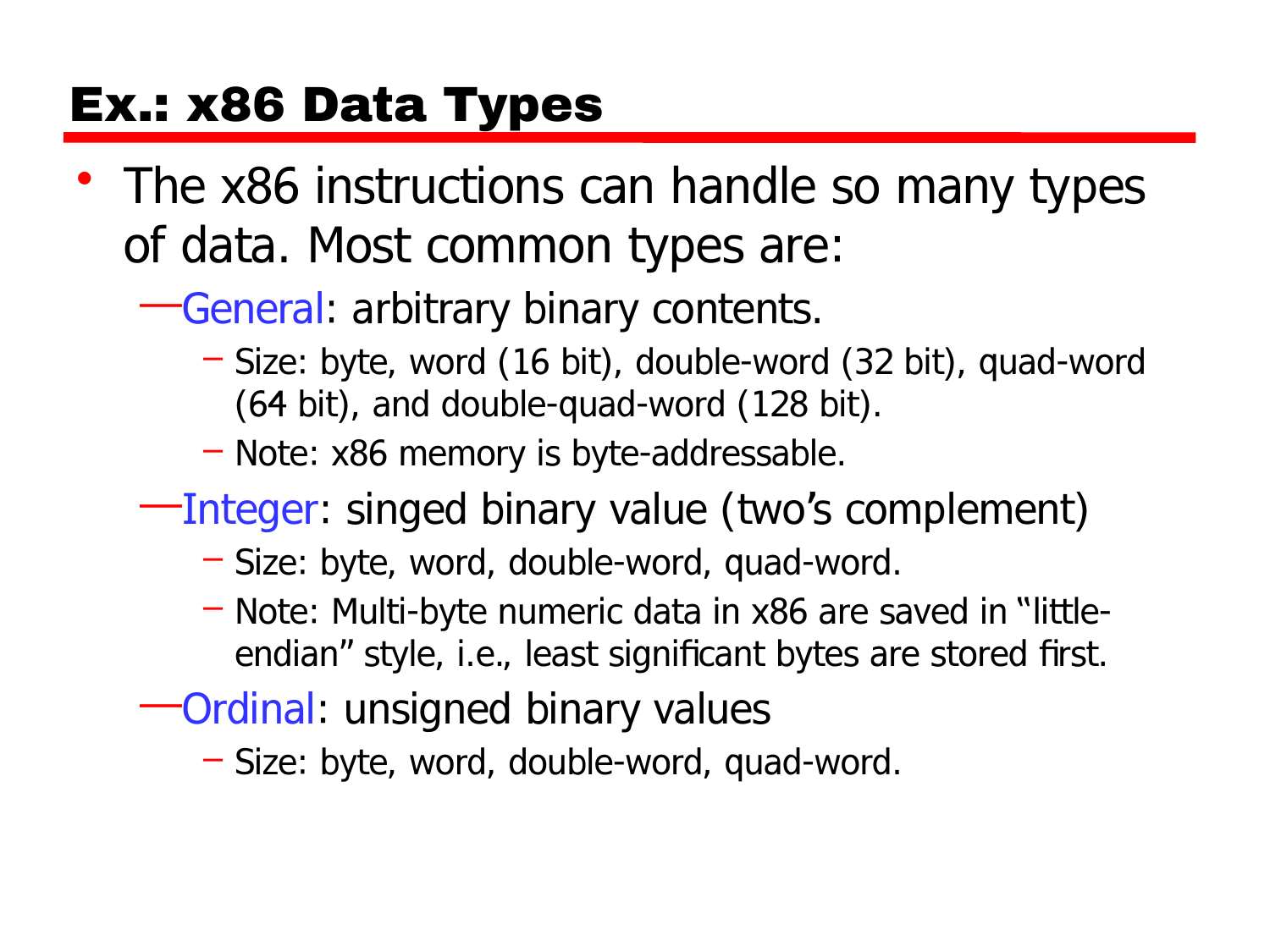

# Ex.: x86 Data Types
The x86 instructions can handle so many types of data. Most common types are:
General: arbitrary binary contents.
Size: byte, word (16 bit), double-word (32 bit), quad-word (64 bit), and double-quad-word (128 bit).
Note: x86 memory is byte-addressable.
Integer: singed binary value (two’s complement)
Size: byte, word, double-word, quad-word.
Note: Multi-byte numeric data in x86 are saved in “little-endian” style, i.e., least significant bytes are stored first.
Ordinal: unsigned binary values
Size: byte, word, double-word, quad-word.